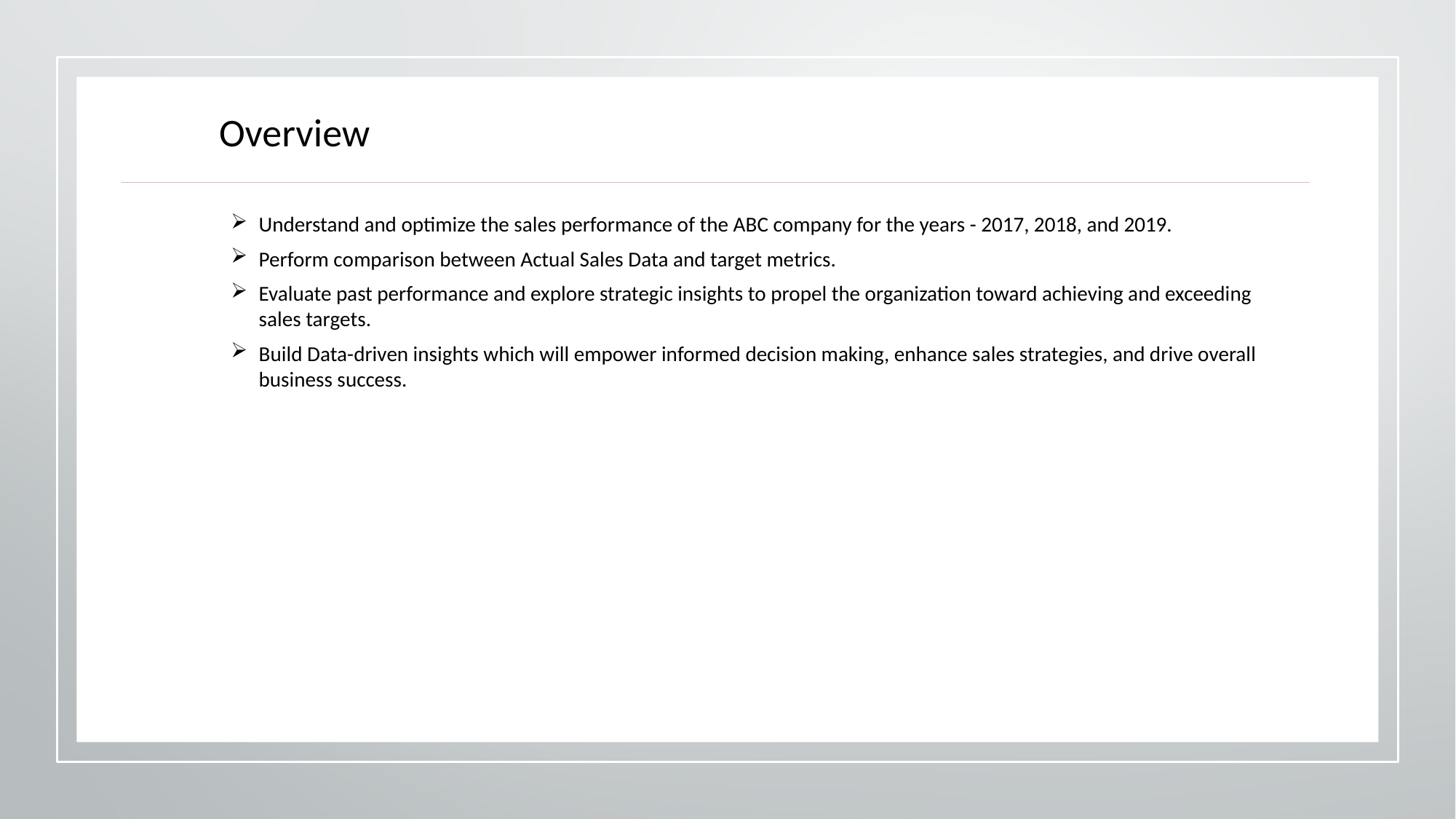

Overview
Understand and optimize the sales performance of the ABC company for the years - 2017, 2018, and 2019.
Perform comparison between Actual Sales Data and target metrics.
Evaluate past performance and explore strategic insights to propel the organization toward achieving and exceeding sales targets.
Build Data-driven insights which will empower informed decision making, enhance sales strategies, and drive overall business success.